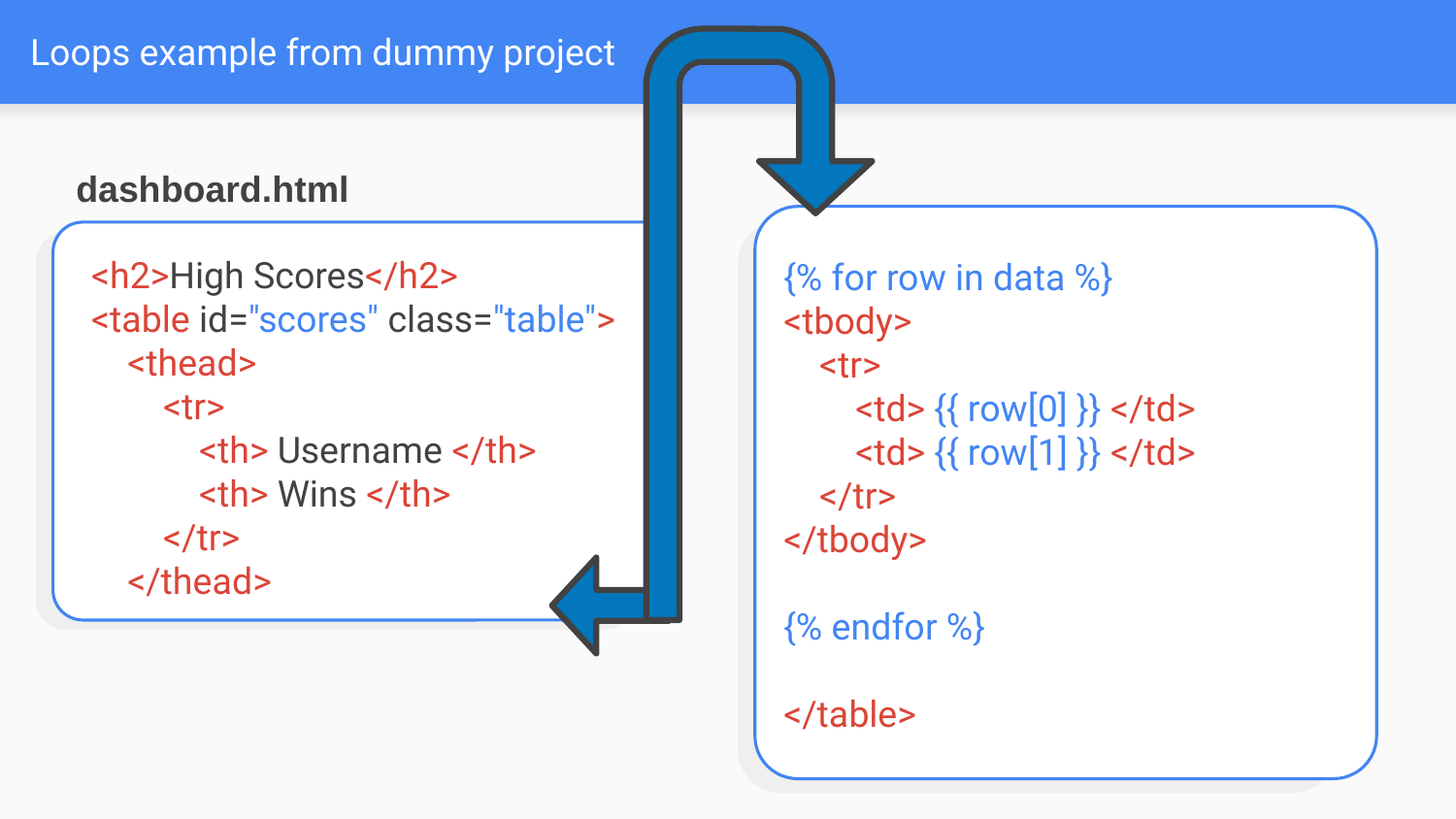

# Loops example from dummy project

dashboard.html

{% for row in data %}
<tbody>
    <tr>
        <td> {{ row[0] }} </td>
        <td> {{ row[1] }} </td>
    </tr>
</tbody>

{% endfor %}

</table>

<h2>High Scores</h2>
<table id="scores" class="table">
    <thead>
        <tr>
            <th> Username </th>
            <th> Wins </th>
        </tr>
    </thead>